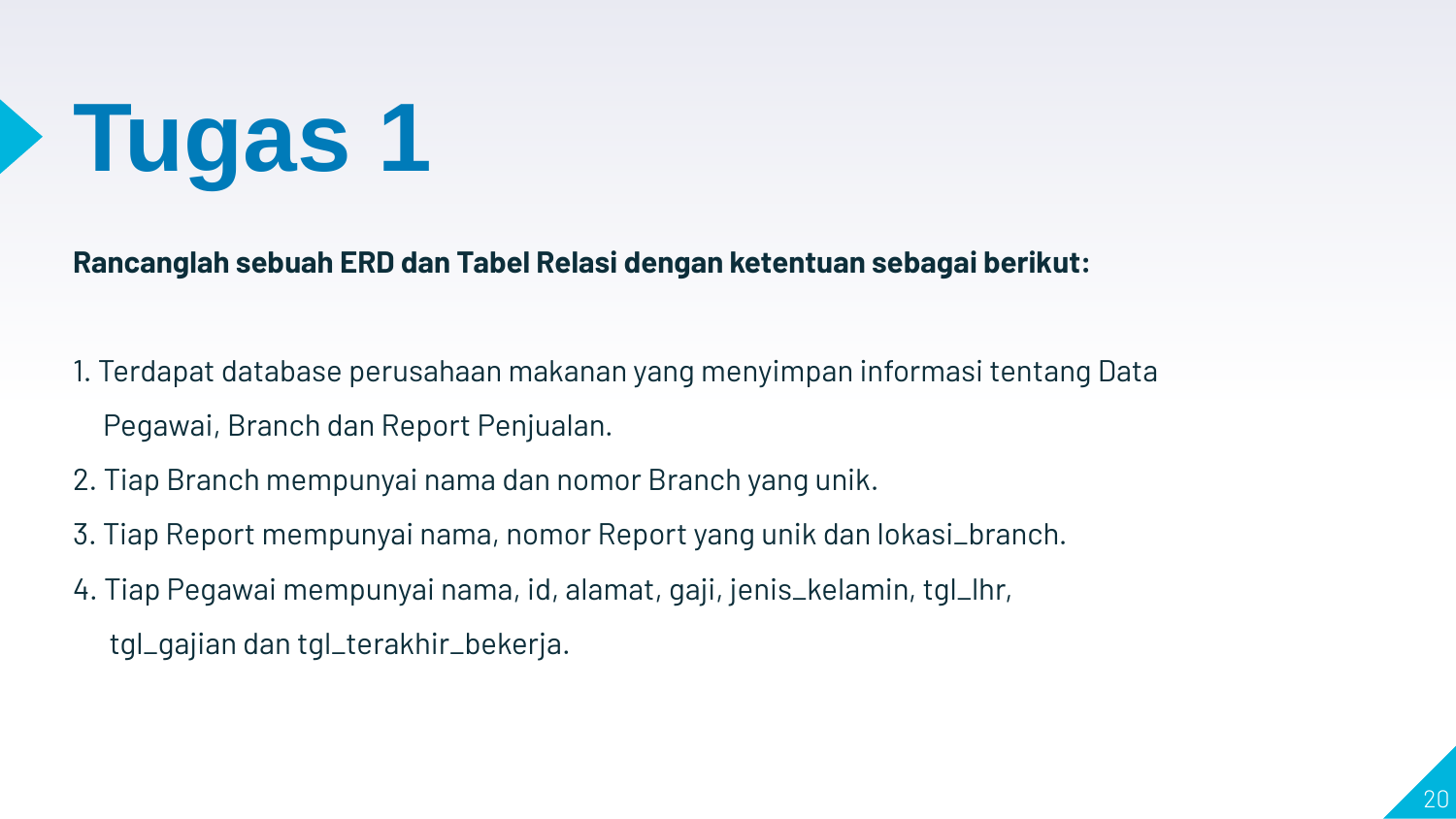

# Tugas 1
Rancanglah sebuah ERD dan Tabel Relasi dengan ketentuan sebagai berikut:

1. Terdapat database perusahaan makanan yang menyimpan informasi tentang Data
     Pegawai, Branch dan Report Penjualan.
2. Tiap Branch mempunyai nama dan nomor Branch yang unik.
3. Tiap Report mempunyai nama, nomor Report yang unik dan lokasi_branch.
4. Tiap Pegawai mempunyai nama, id, alamat, gaji, jenis_kelamin, tgl_lhr,
      tgl_gajian dan tgl_terakhir_bekerja.
20